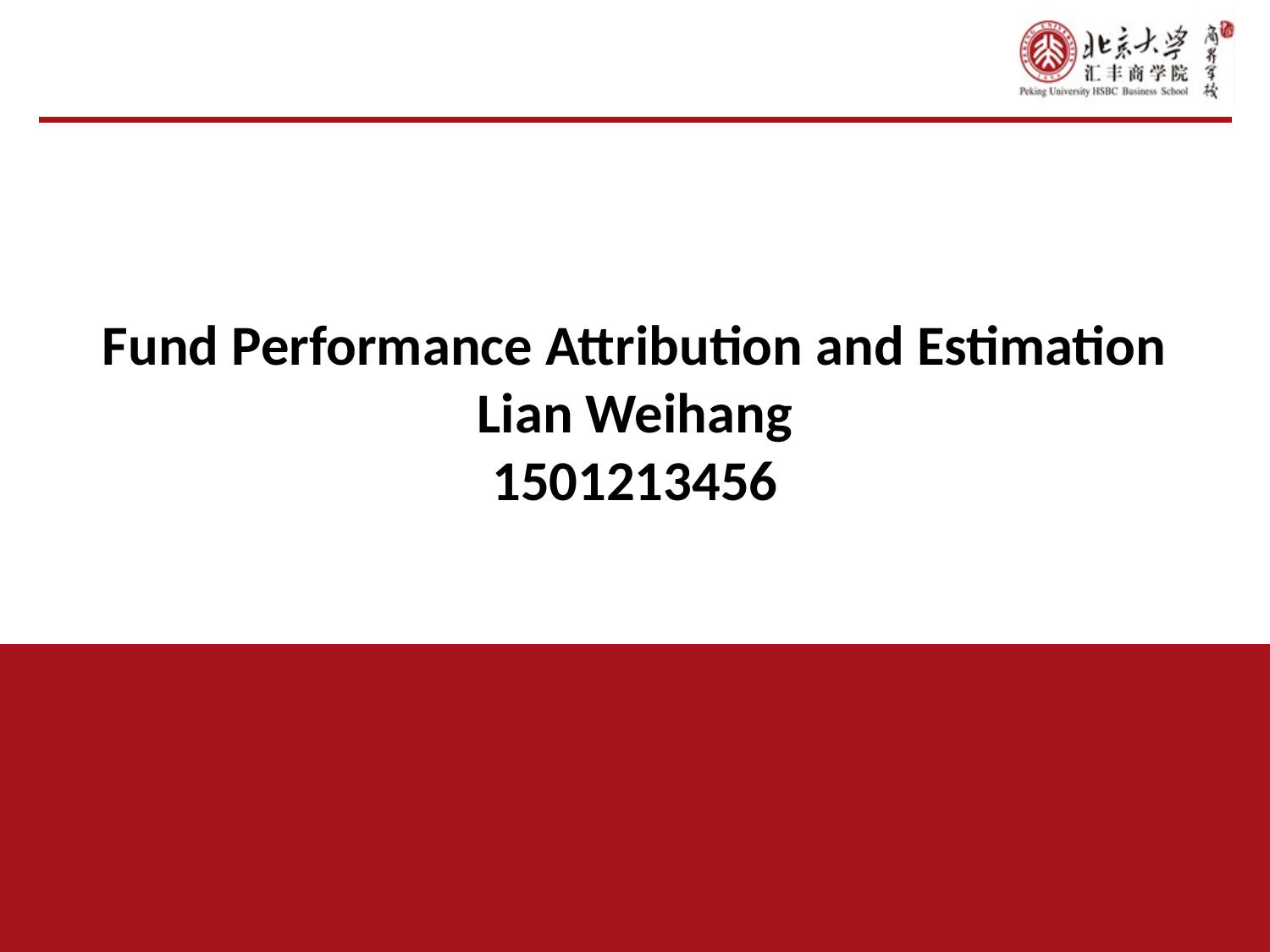

Fund Performance Attribution and Estimation
Lian Weihang
1501213456